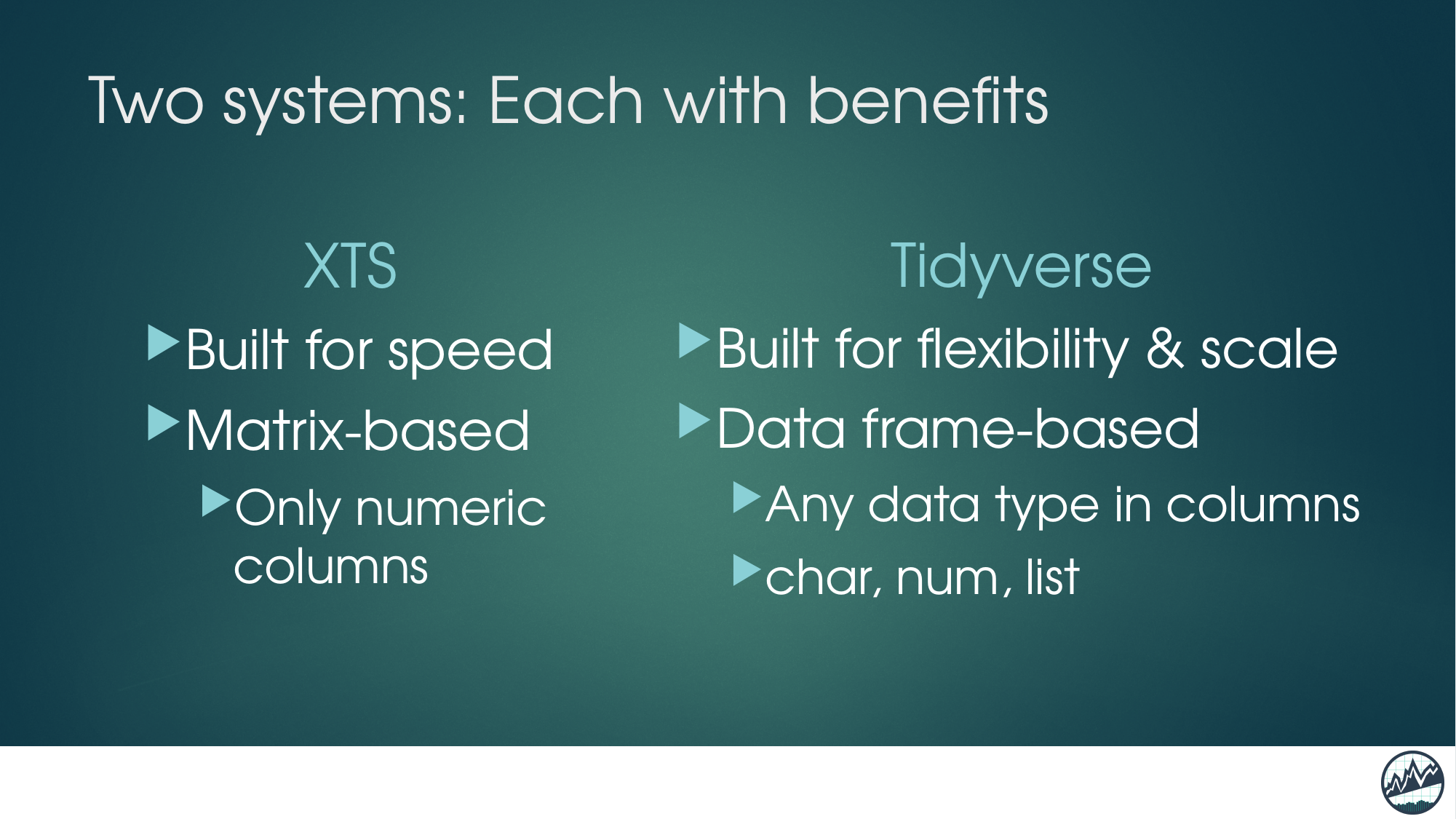

# Two systems: Each with benefits
XTS
Built for speed
Matrix-based
Only numeric columns

Tidyverse
Built for flexibility & scale
Data frame-based
Any data type in columns
char, num, list